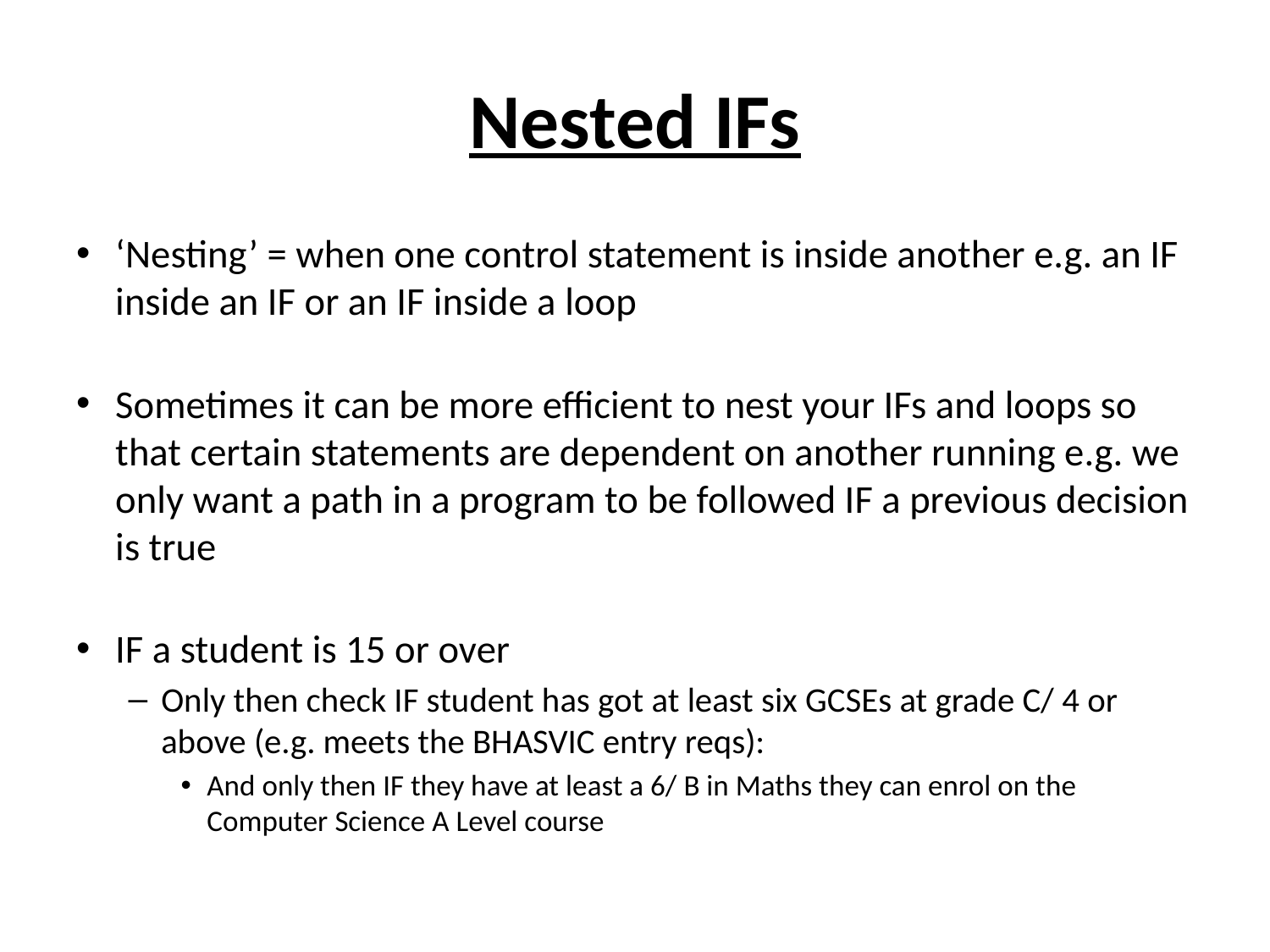

# Nested IFs
‘Nesting’ = when one control statement is inside another e.g. an IF inside an IF or an IF inside a loop
Sometimes it can be more efficient to nest your IFs and loops so that certain statements are dependent on another running e.g. we only want a path in a program to be followed IF a previous decision is true
IF a student is 15 or over
Only then check IF student has got at least six GCSEs at grade C/ 4 or above (e.g. meets the BHASVIC entry reqs):
And only then IF they have at least a 6/ B in Maths they can enrol on the Computer Science A Level course